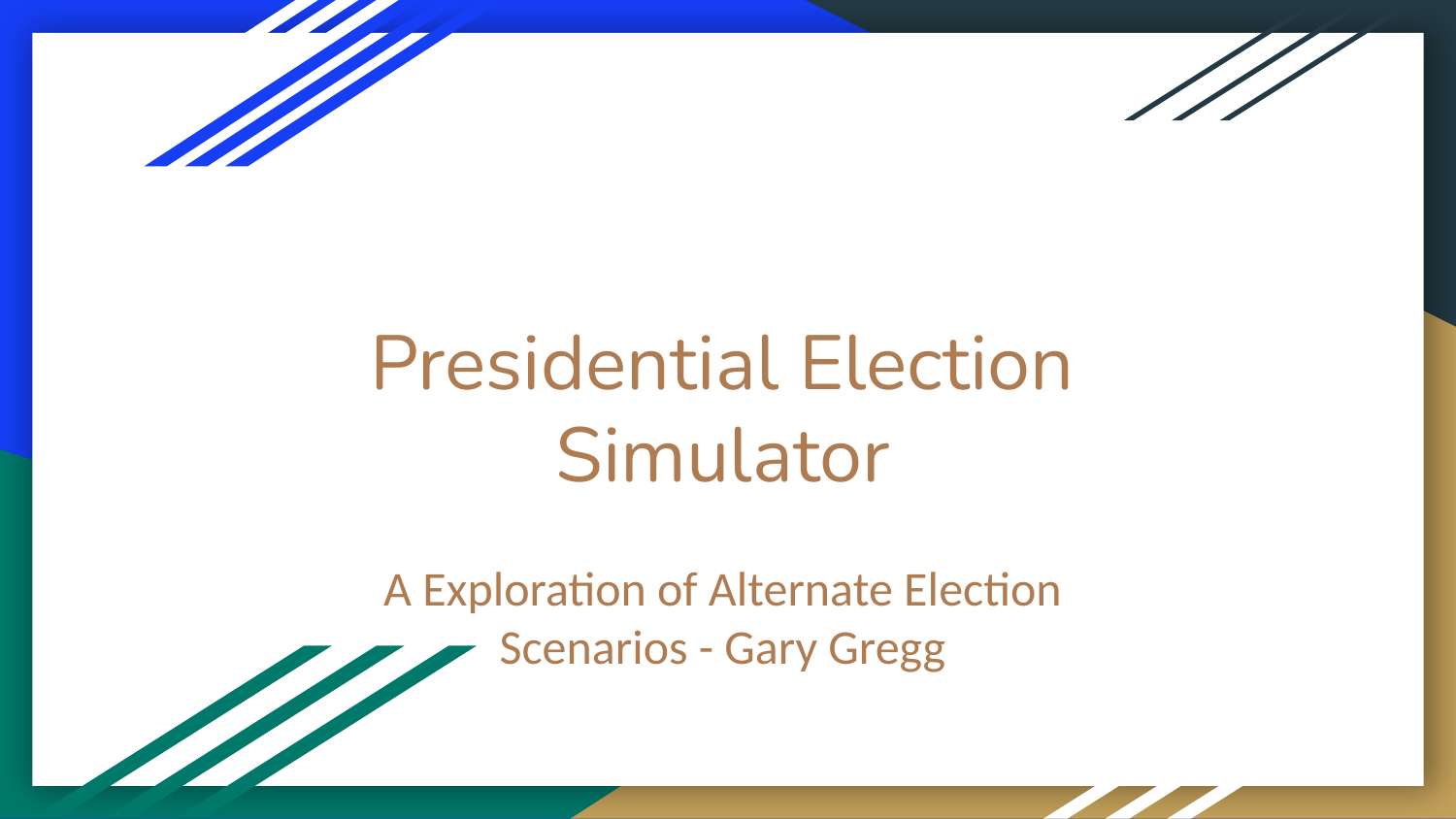

# Presidential Election Simulator
A Exploration of Alternate Election Scenarios - Gary Gregg